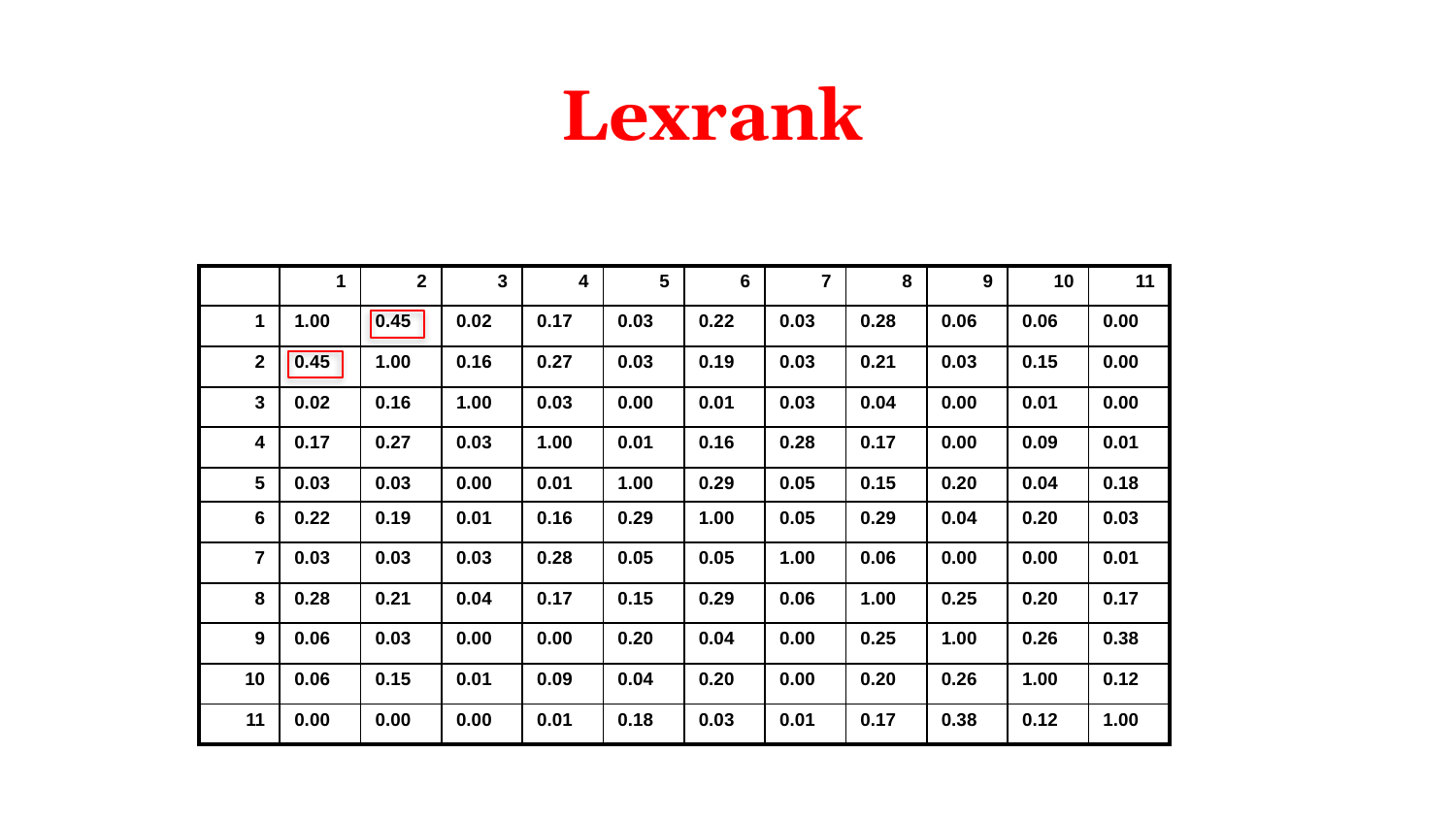

# Lexrank
|  | 1 | 2 | 3 | 4 | 5 | 6 | 7 | 8 | 9 | 10 | 11 |
| --- | --- | --- | --- | --- | --- | --- | --- | --- | --- | --- | --- |
| 1 | 1.00 | 0.45 | 0.02 | 0.17 | 0.03 | 0.22 | 0.03 | 0.28 | 0.06 | 0.06 | 0.00 |
| 2 | 0.45 | 1.00 | 0.16 | 0.27 | 0.03 | 0.19 | 0.03 | 0.21 | 0.03 | 0.15 | 0.00 |
| 3 | 0.02 | 0.16 | 1.00 | 0.03 | 0.00 | 0.01 | 0.03 | 0.04 | 0.00 | 0.01 | 0.00 |
| 4 | 0.17 | 0.27 | 0.03 | 1.00 | 0.01 | 0.16 | 0.28 | 0.17 | 0.00 | 0.09 | 0.01 |
| 5 | 0.03 | 0.03 | 0.00 | 0.01 | 1.00 | 0.29 | 0.05 | 0.15 | 0.20 | 0.04 | 0.18 |
| 6 | 0.22 | 0.19 | 0.01 | 0.16 | 0.29 | 1.00 | 0.05 | 0.29 | 0.04 | 0.20 | 0.03 |
| 7 | 0.03 | 0.03 | 0.03 | 0.28 | 0.05 | 0.05 | 1.00 | 0.06 | 0.00 | 0.00 | 0.01 |
| 8 | 0.28 | 0.21 | 0.04 | 0.17 | 0.15 | 0.29 | 0.06 | 1.00 | 0.25 | 0.20 | 0.17 |
| 9 | 0.06 | 0.03 | 0.00 | 0.00 | 0.20 | 0.04 | 0.00 | 0.25 | 1.00 | 0.26 | 0.38 |
| 10 | 0.06 | 0.15 | 0.01 | 0.09 | 0.04 | 0.20 | 0.00 | 0.20 | 0.26 | 1.00 | 0.12 |
| 11 | 0.00 | 0.00 | 0.00 | 0.01 | 0.18 | 0.03 | 0.01 | 0.17 | 0.38 | 0.12 | 1.00 |